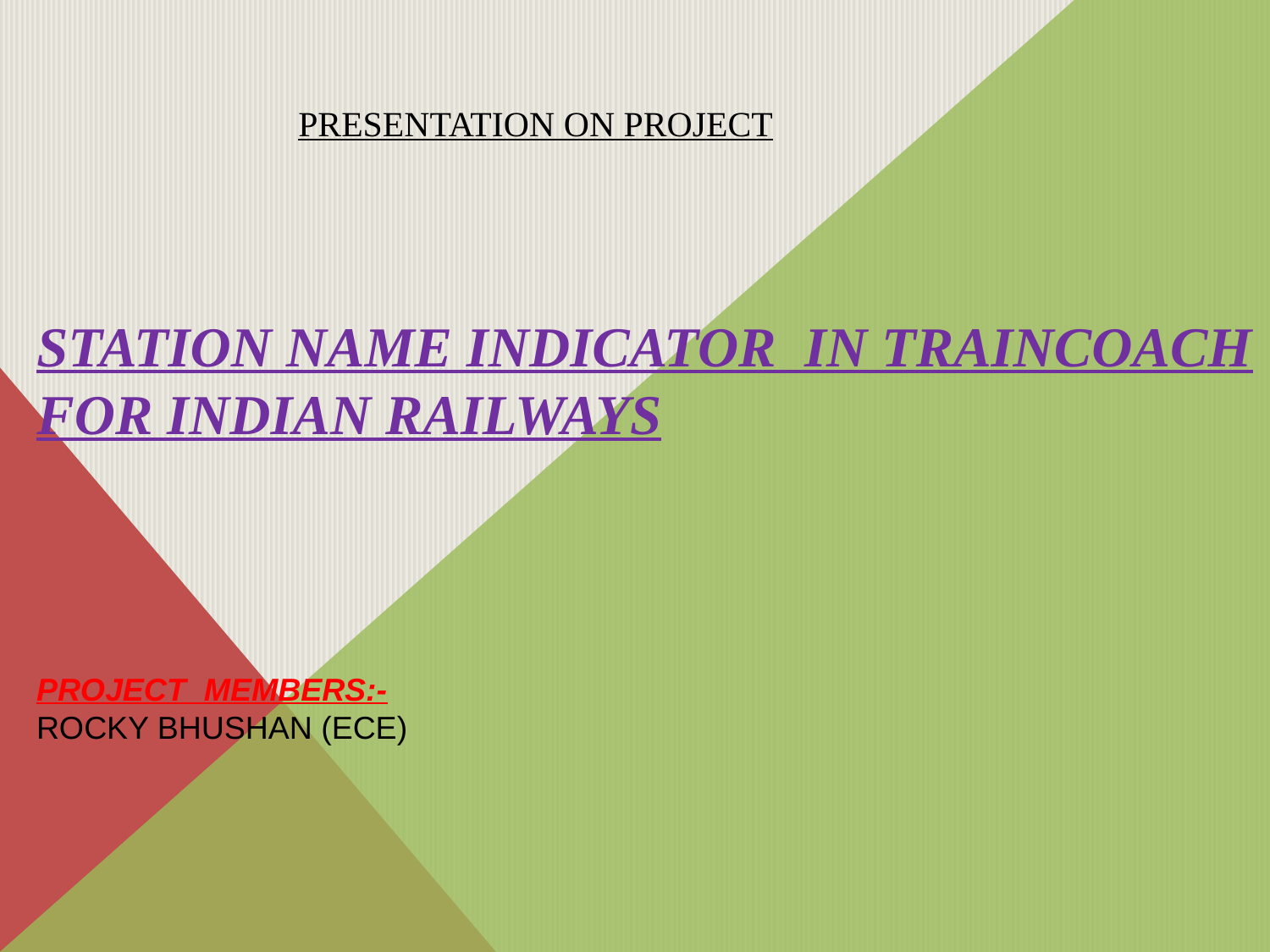

PRESENTATION ON PROJECT

# STATION NAME INDICATOR  IN TRAINCOACH FOR INDIAN RAILWAYS

PROJECT  MEMBERS:-
ROCKY BHUSHAN (ECE)